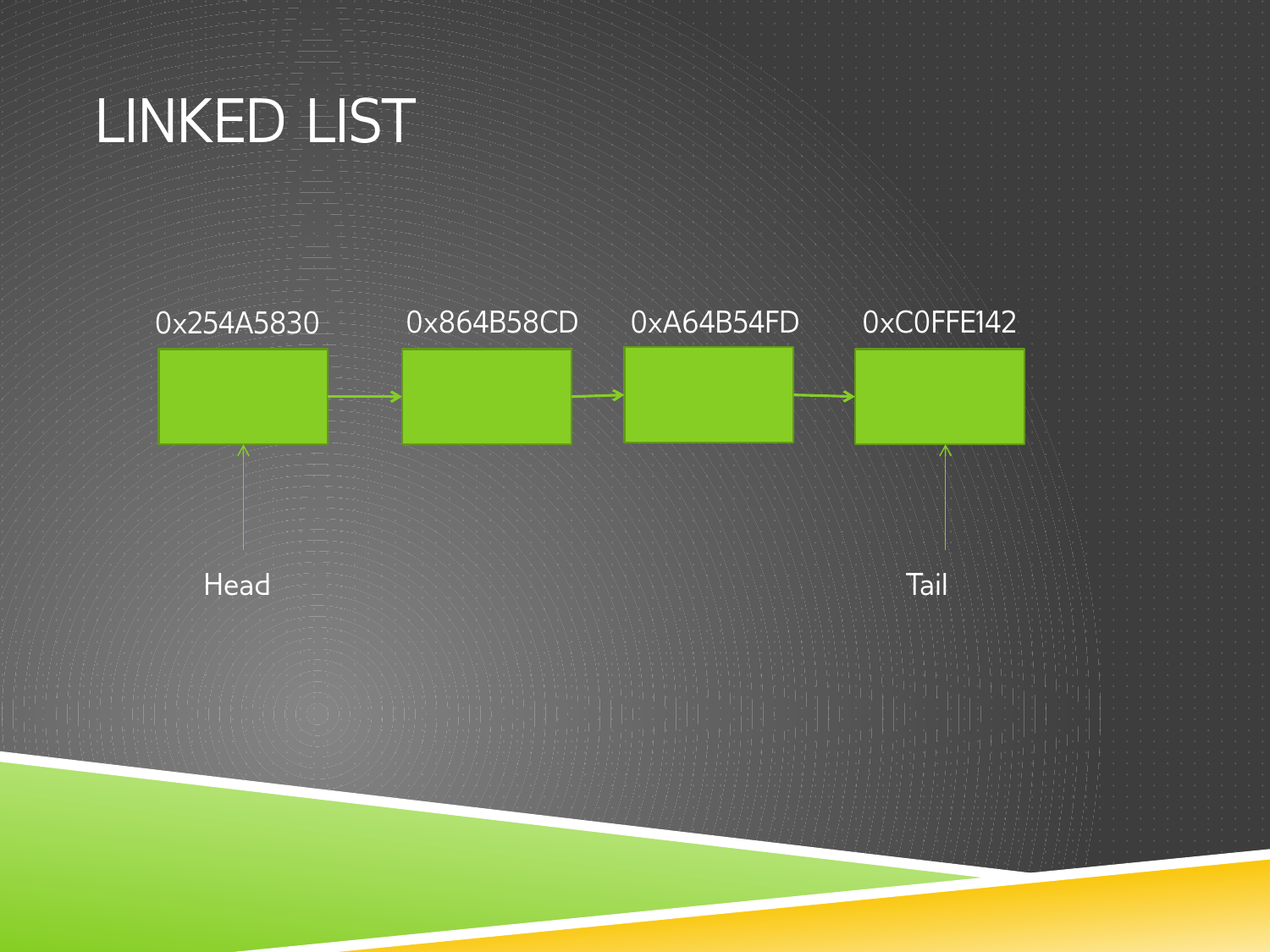

# Linked list
0x864B58CD
0xA64B54FD
0xC0FFE142
0x254A5830

Head
Tail